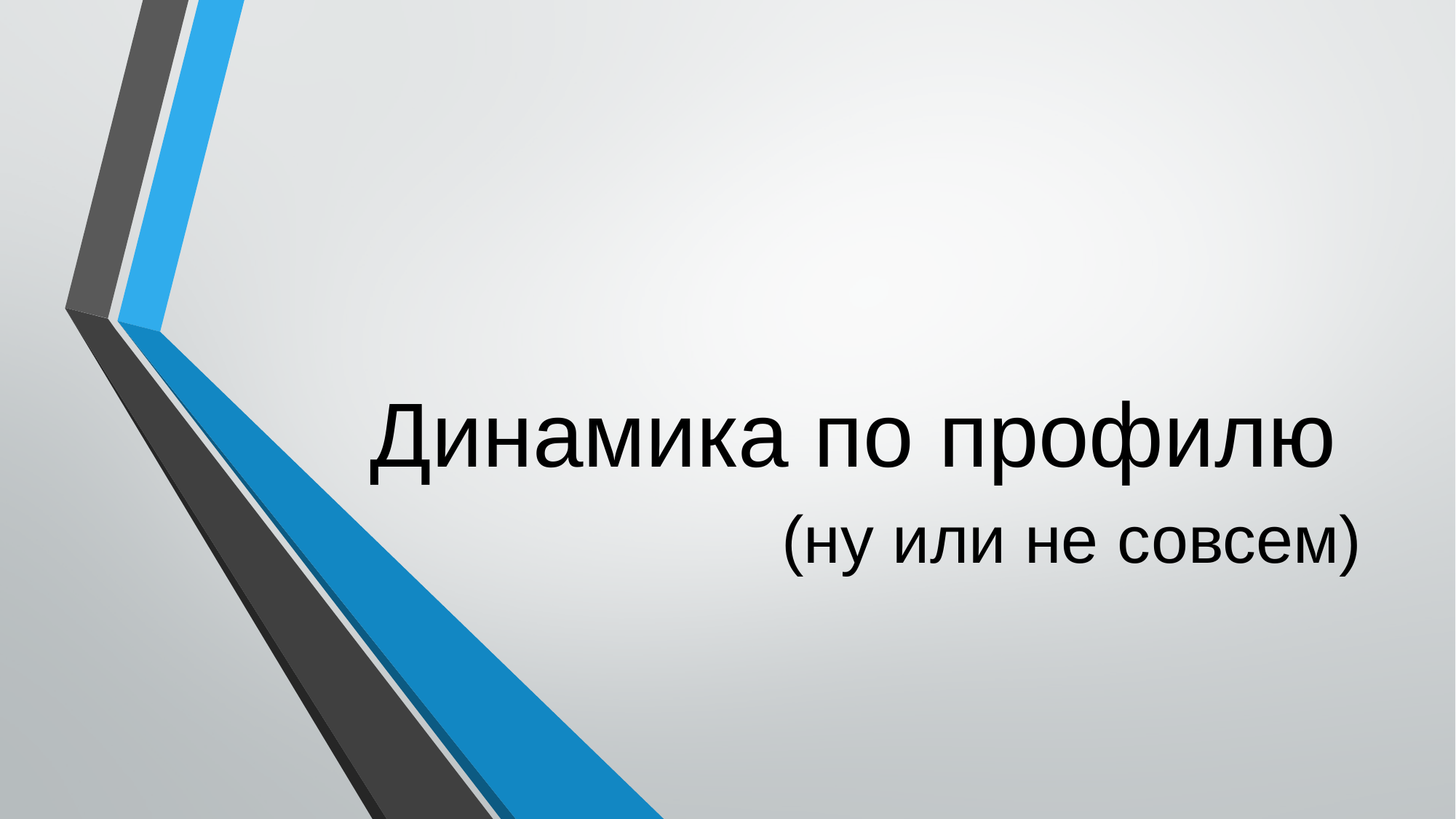

# Динамика по профилю
(ну или не совсем)